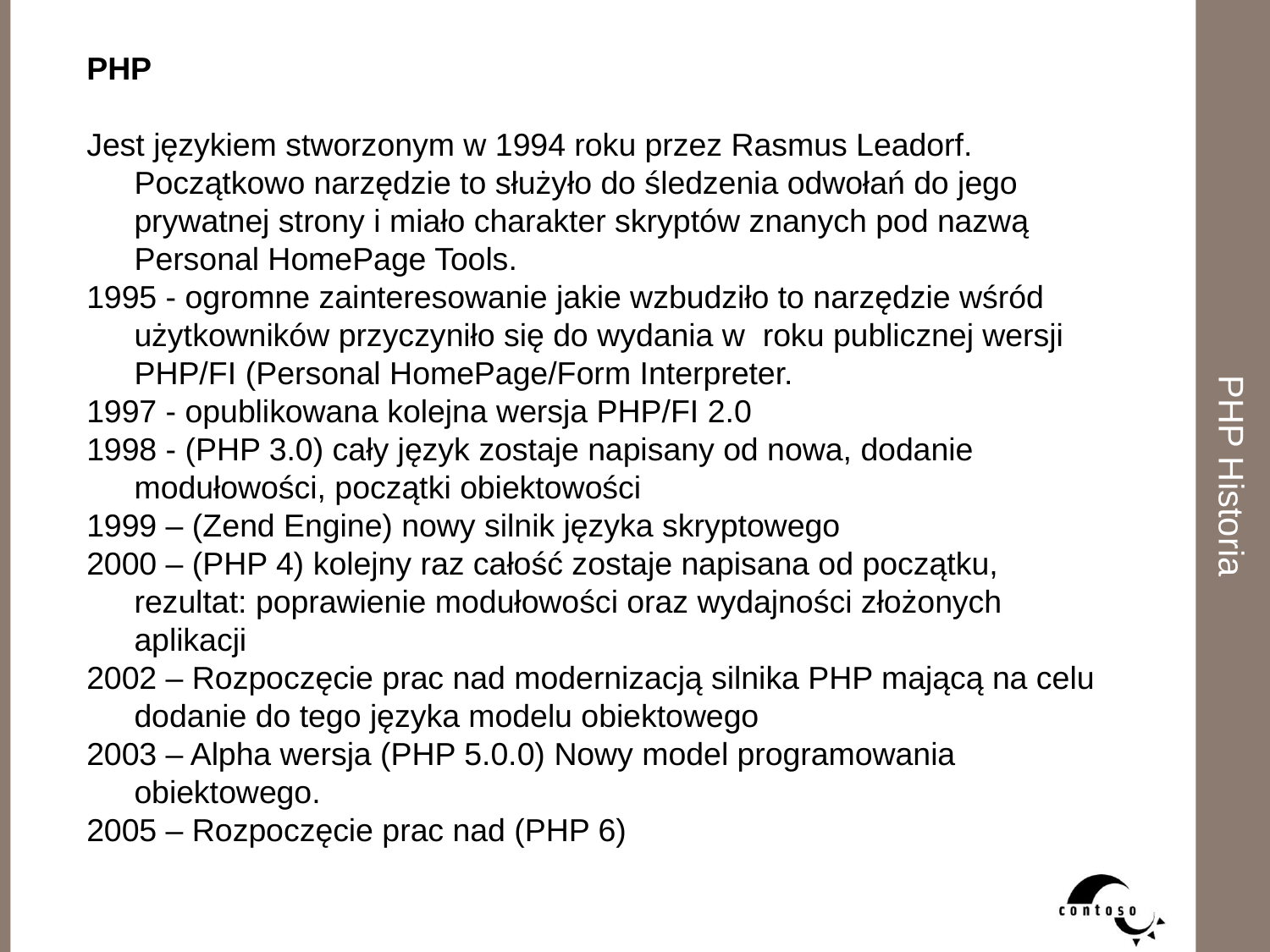

PHP

Jest językiem stworzonym w 1994 roku przez Rasmus Leadorf. Początkowo narzędzie to służyło do śledzenia odwołań do jego prywatnej strony i miało charakter skryptów znanych pod nazwą Personal HomePage Tools.
1995 - ogromne zainteresowanie jakie wzbudziło to narzędzie wśród użytkowników przyczyniło się do wydania w  roku publicznej wersji PHP/FI (Personal HomePage/Form Interpreter.
1997 - opublikowana kolejna wersja PHP/FI 2.0
1998 - (PHP 3.0) cały język zostaje napisany od nowa, dodanie modułowości, początki obiektowości
1999 – (Zend Engine) nowy silnik języka skryptowego
2000 – (PHP 4) kolejny raz całość zostaje napisana od początku, rezultat: poprawienie modułowości oraz wydajności złożonych aplikacji
2002 – Rozpoczęcie prac nad modernizacją silnika PHP mającą na celu dodanie do tego języka modelu obiektowego
2003 – Alpha wersja (PHP 5.0.0) Nowy model programowania obiektowego.
2005 – Rozpoczęcie prac nad (PHP 6)

PHP Historia